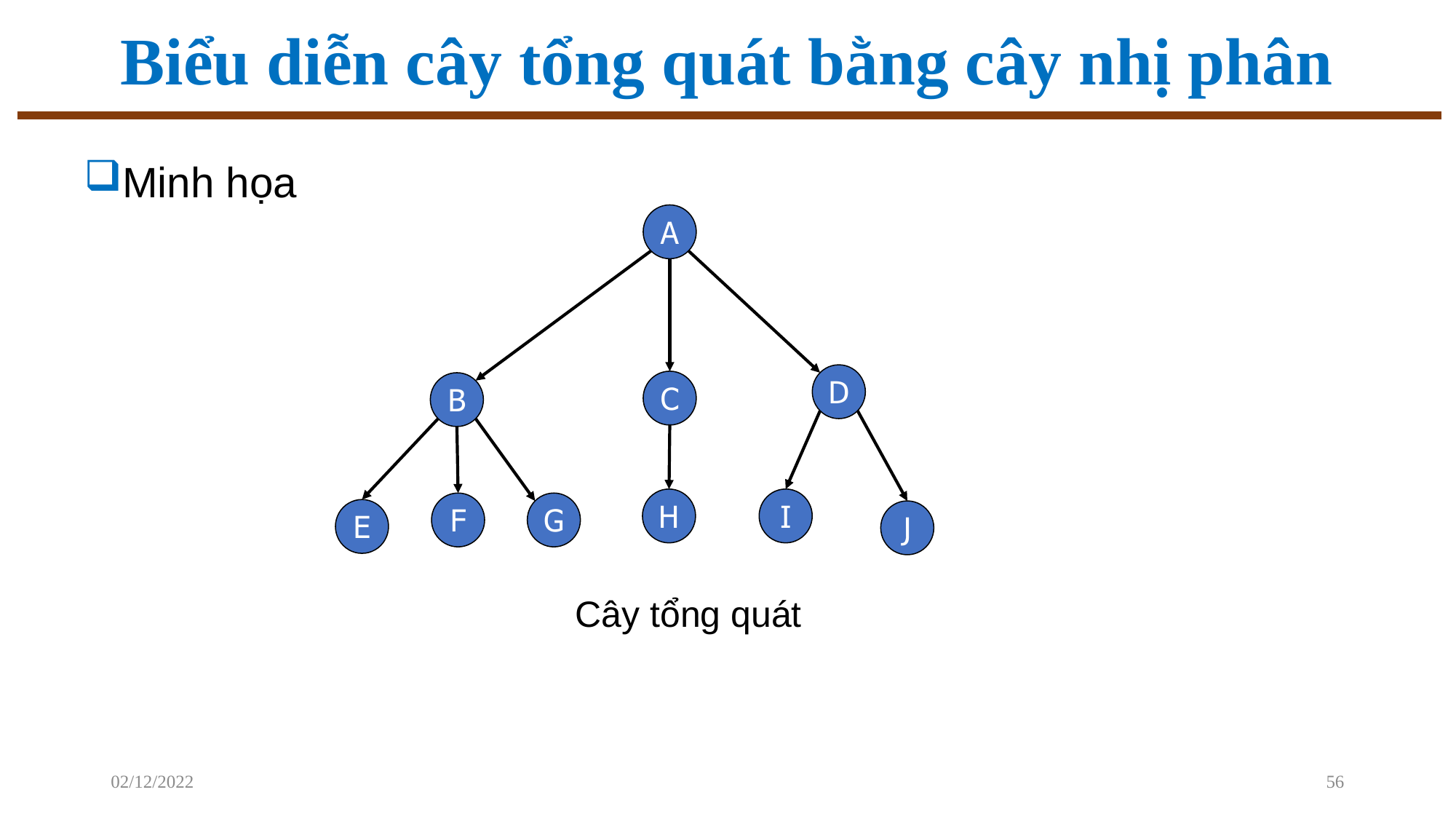

# Biểu diễn cây tổng quát bằng cây nhị phân
Minh họa
A
D
C
B
I
H
G
F
E
J
Cây tổng quát
02/12/2022
56